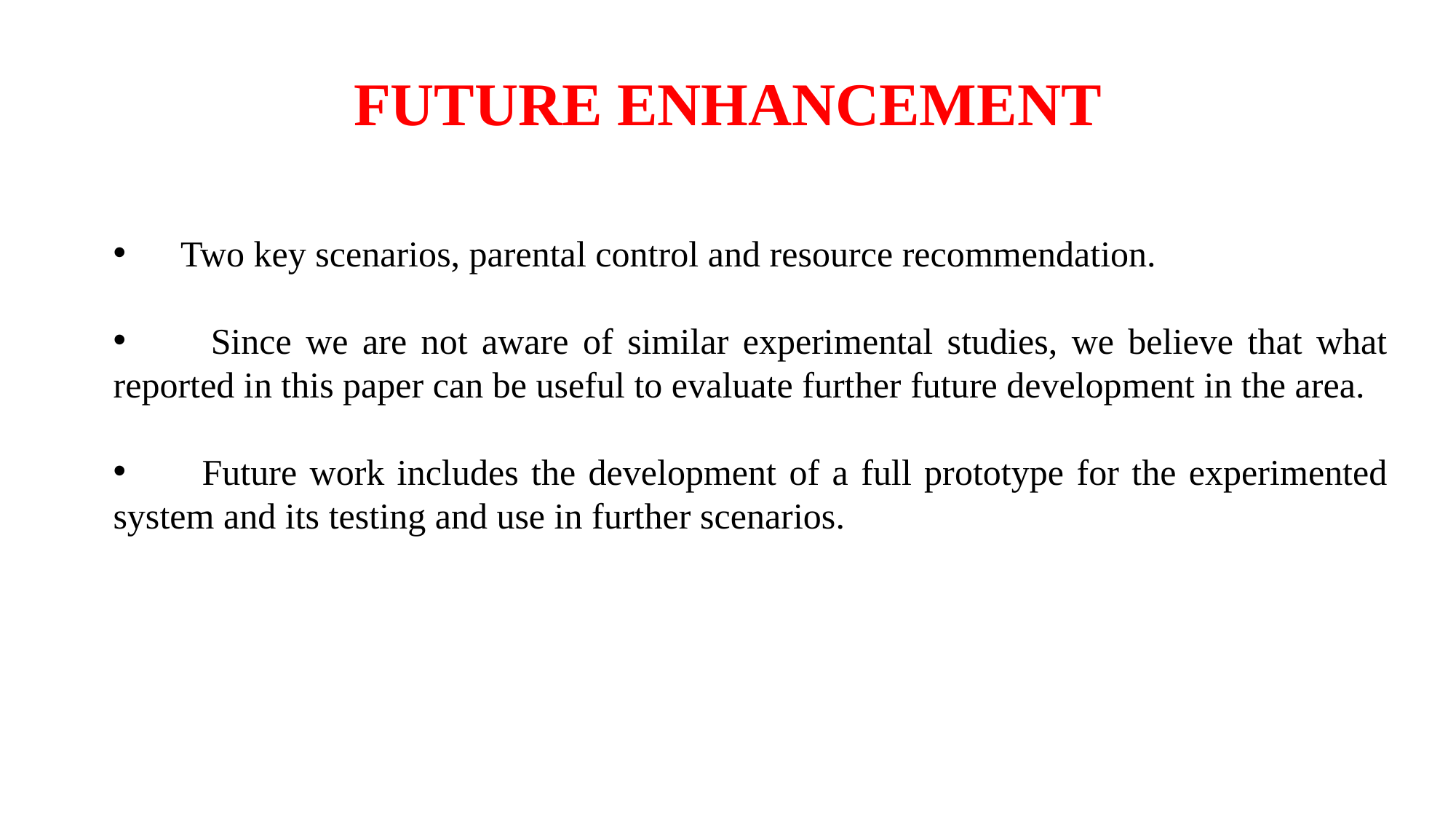

# FUTURE ENHANCEMENT
      Two key scenarios, parental control and resource recommendation.

      Since we are not aware of similar experimental studies, we believe that what reported in this paper can be useful to evaluate further future development in the area.

      Future work includes the development of a full prototype for the experimented system and its testing and use in further scenarios.